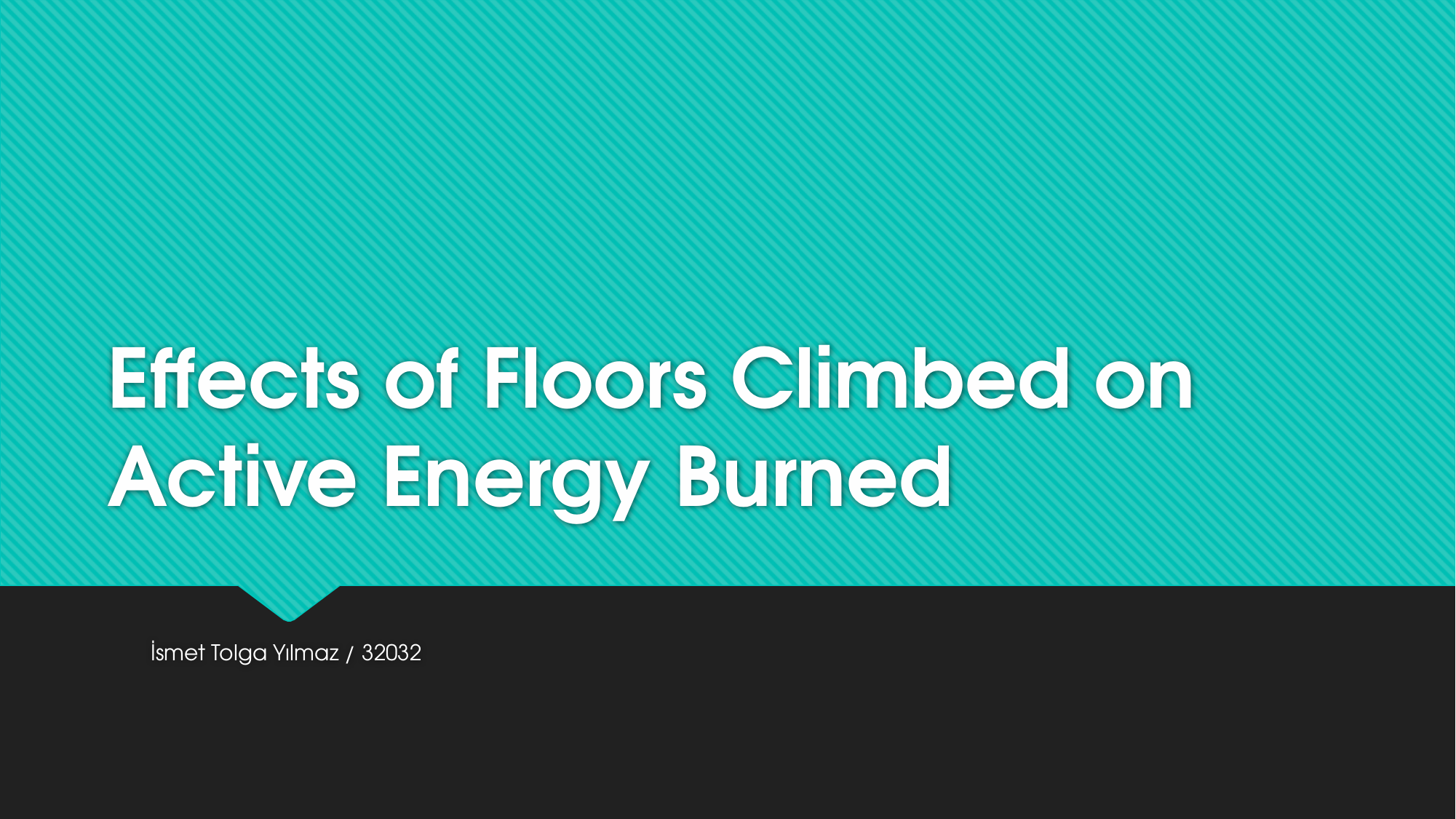

# Effects of Floors Climbed on Active Energy Burned

İsmet Tolga Yılmaz / 32032